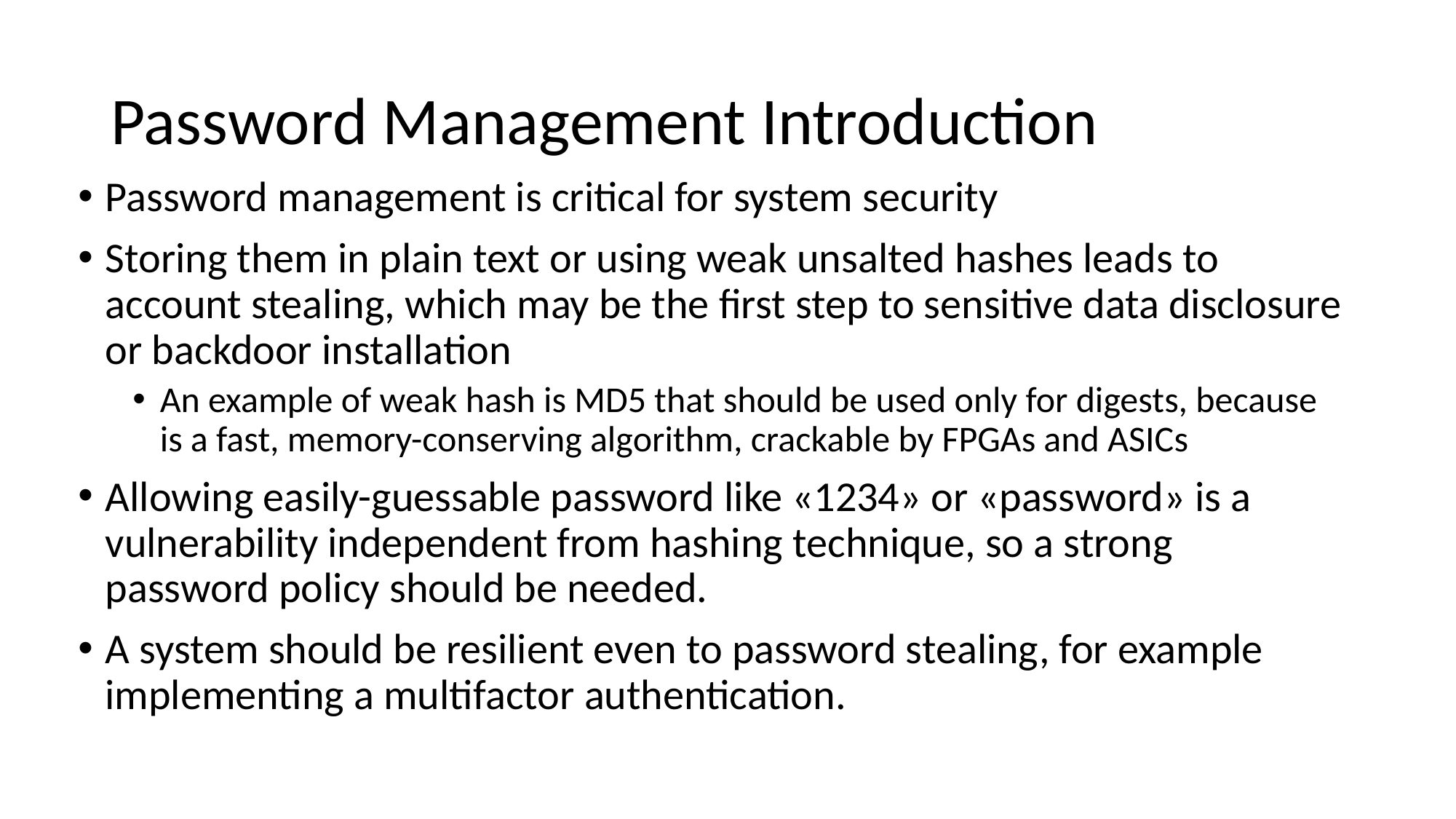

# Password Management Introduction
Password management is critical for system security
Storing them in plain text or using weak unsalted hashes leads to account stealing, which may be the first step to sensitive data disclosure or backdoor installation
An example of weak hash is MD5 that should be used only for digests, because is a fast, memory-conserving algorithm, crackable by FPGAs and ASICs
Allowing easily-guessable password like «1234» or «password» is a vulnerability independent from hashing technique, so a strong password policy should be needed.
A system should be resilient even to password stealing, for example implementing a multifactor authentication.